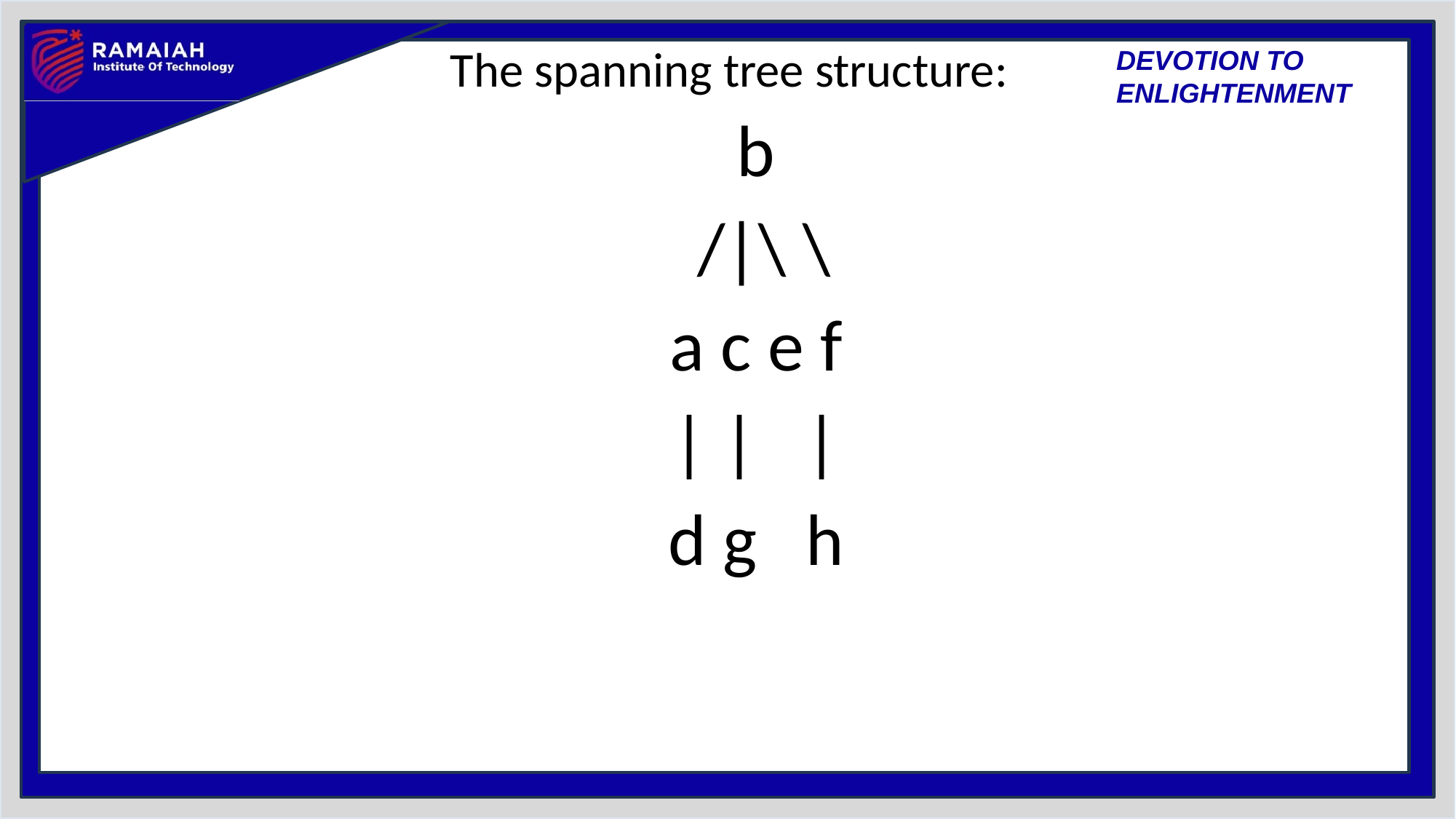

# The spanning tree structure:
  b
   /|\ \
  a c e f
  | |   |
  d g   h